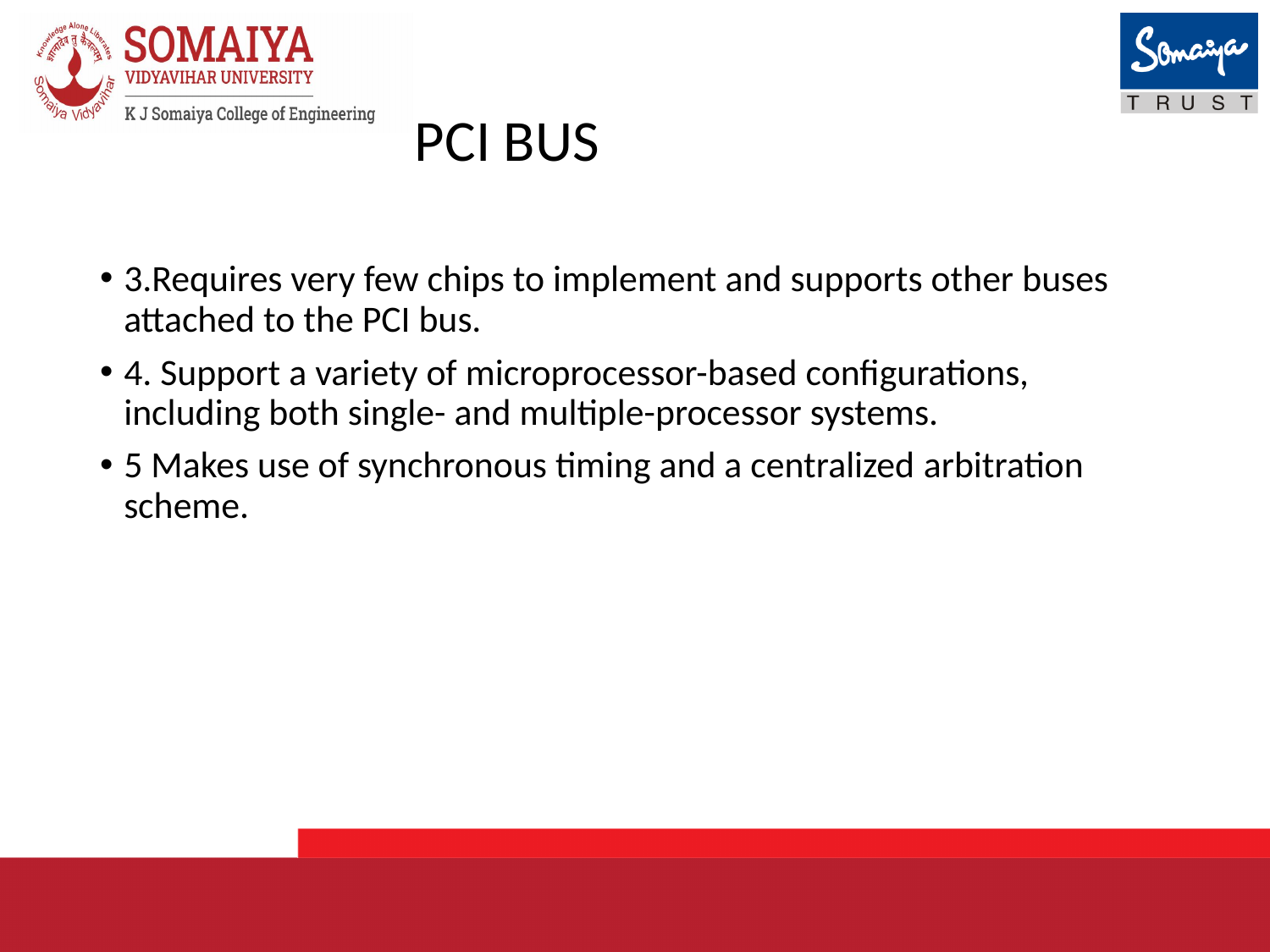

# PCI BUS
3.Requires very few chips to implement and supports other buses attached to the PCI bus.
4. Support a variety of microprocessor-based configurations, including both single- and multiple-processor systems.
5 Makes use of synchronous timing and a centralized arbitration scheme.